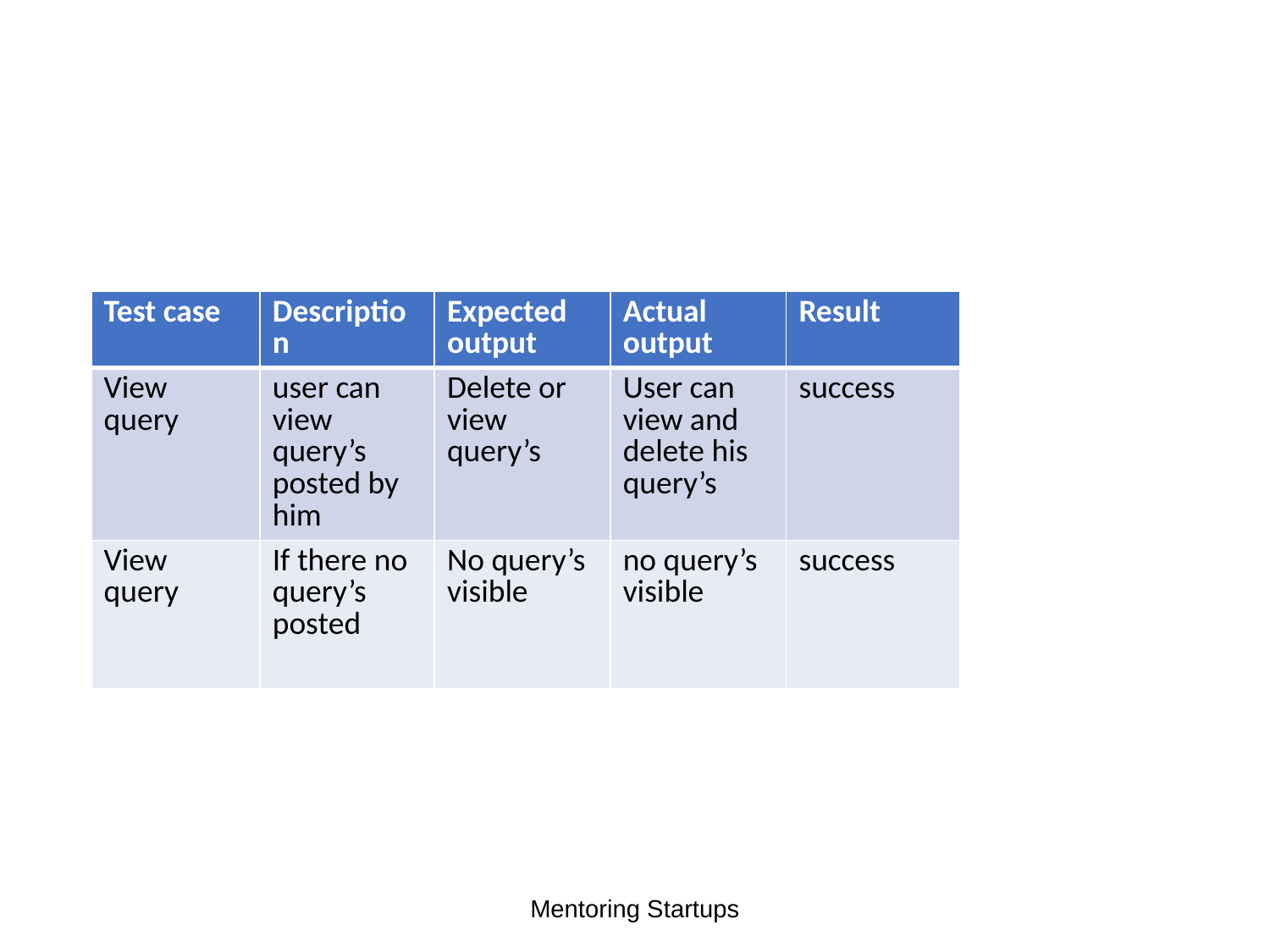

| Test case | Description | Expected output | Actual output | Result |
| --- | --- | --- | --- | --- |
| View query | user can view query’s posted by him | Delete or view query’s | User can view and delete his query’s | success |
| View query | If there no query’s posted | No query’s visible | no query’s visible | success |
Mentoring Startups